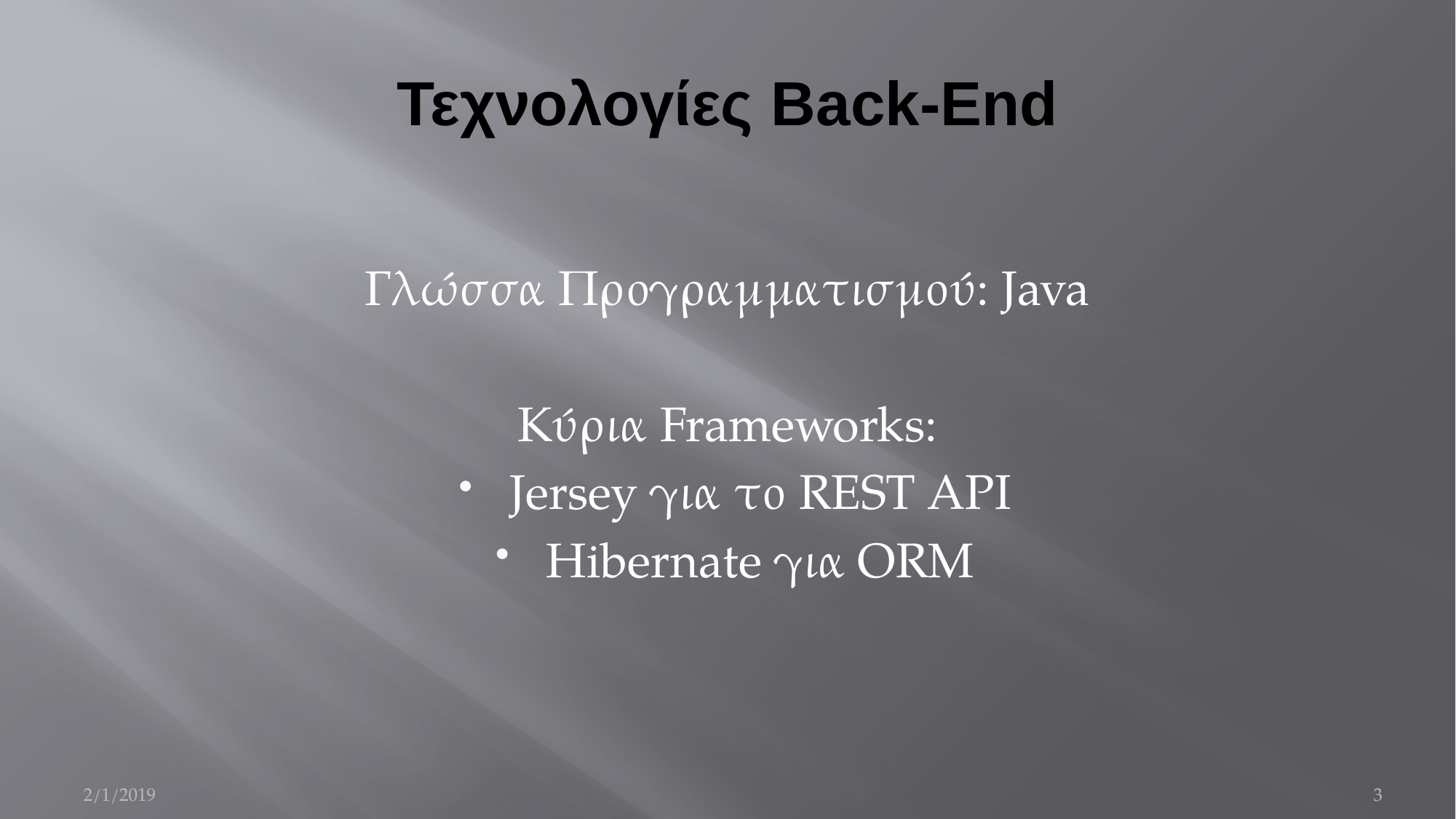

# Τεχνολογίες Back-End

Γλώσσα Προγραμματισμού: Java

Κύρια Frameworks:
Jersey για το REST API
Hibernate για ORM
2/1/2019
3